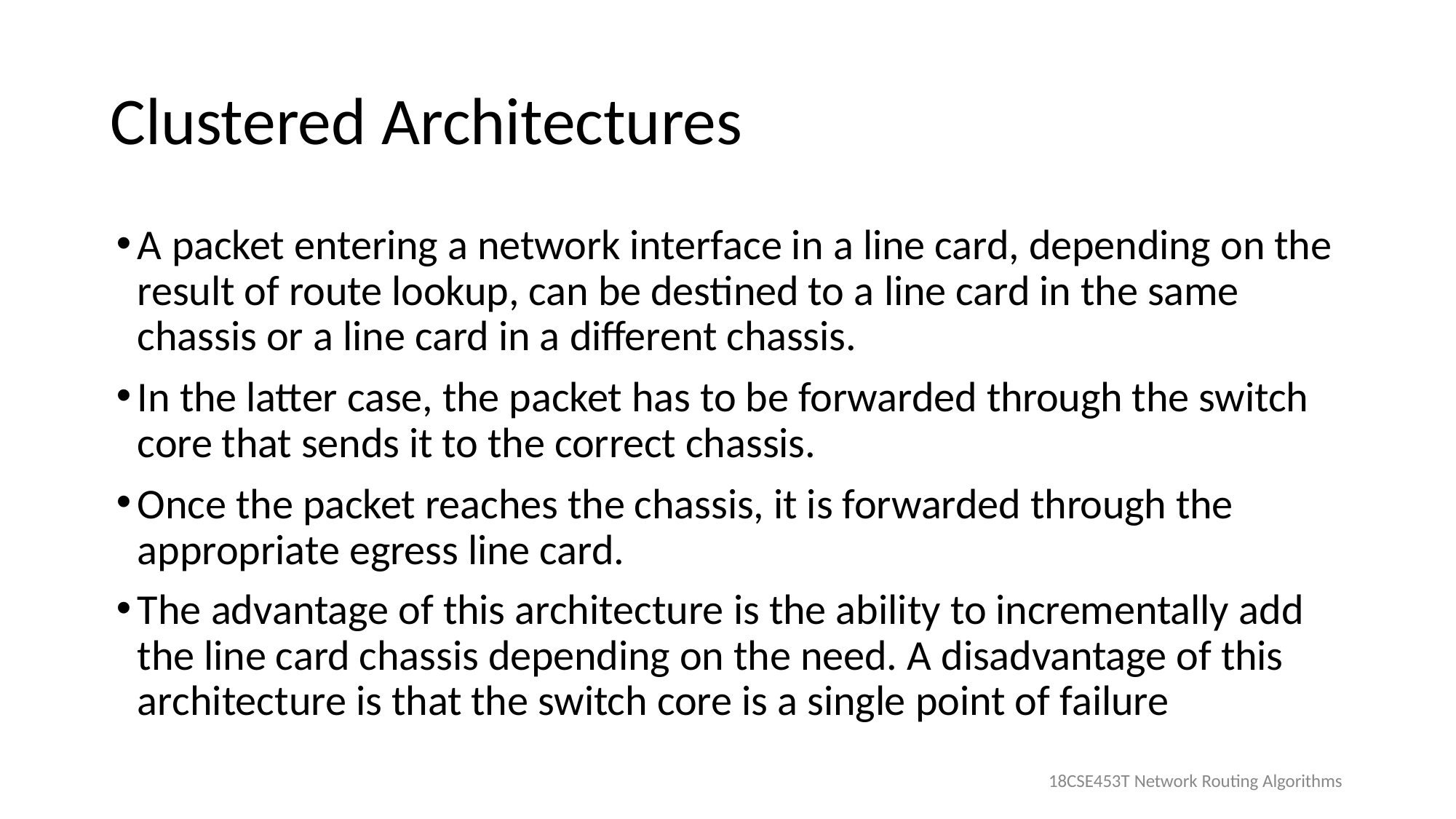

# Clustered Architectures
A packet entering a network interface in a line card, depending on the  result of route lookup, can be destined to a line card in the same  chassis or a line card in a different chassis.
In the latter case, the packet has to be forwarded through the switch  core that sends it to the correct chassis.
Once the packet reaches the chassis, it is forwarded through the  appropriate egress line card.
The advantage of this architecture is the ability to incrementally add  the line card chassis depending on the need. A disadvantage of this  architecture is that the switch core is a single point of failure
18CSE453T Network Routing Algorithms